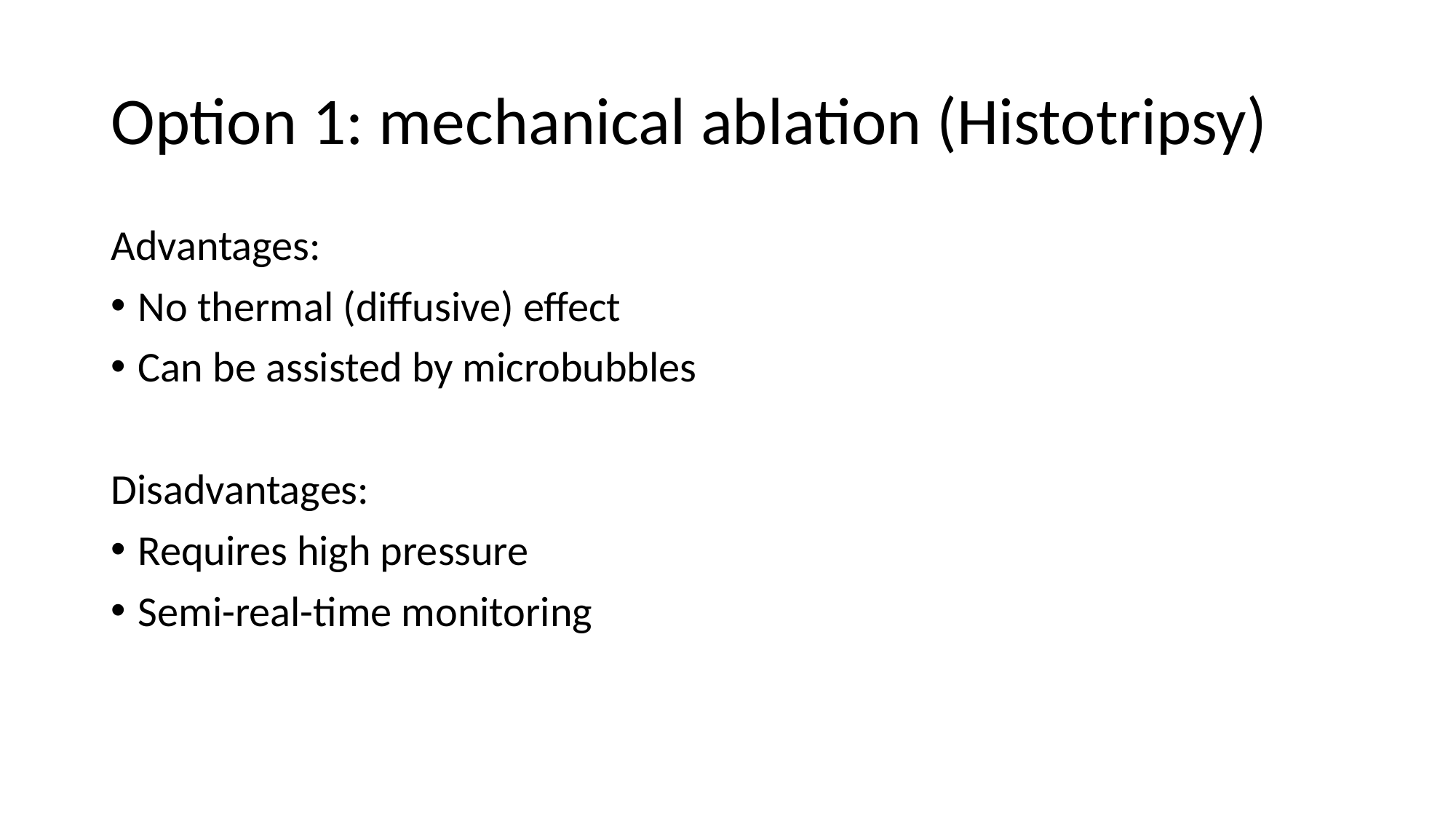

# Option 1: mechanical ablation (Histotripsy)
Advantages:
No thermal (diffusive) effect
Can be assisted by microbubbles

Disadvantages:
Requires high pressure
Semi-real-time monitoring